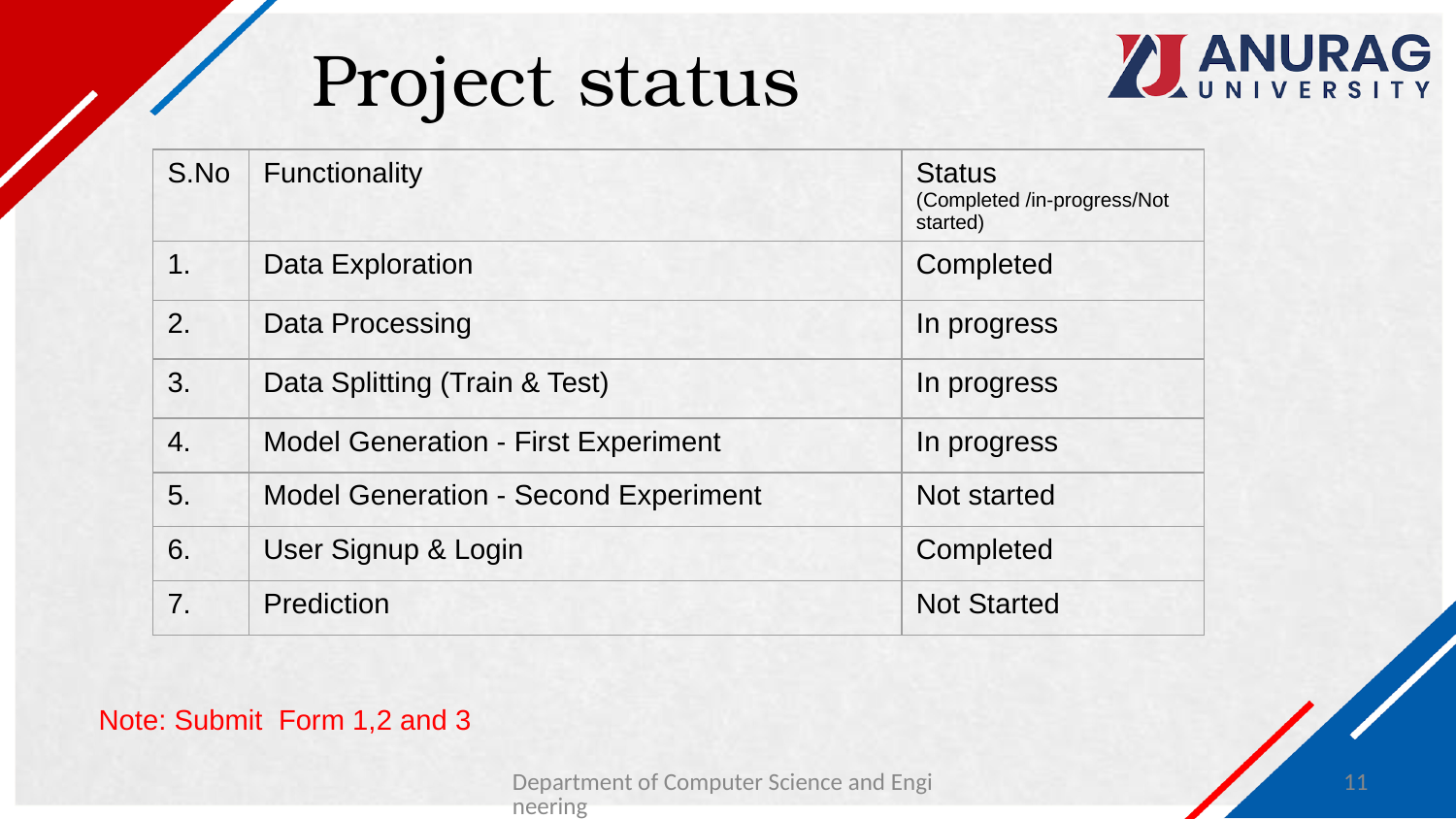

# Project status
| S.No | Functionality | Status (Completed /in-progress/Not started) |
| --- | --- | --- |
| 1. | Data Exploration | Completed |
| 2. | Data Processing | In progress |
| 3. | Data Splitting (Train & Test) | In progress |
| 4. | Model Generation - First Experiment | In progress |
| 5. | Model Generation - Second Experiment | Not started |
| 6. | User Signup & Login | Completed |
| 7. | Prediction | Not Started |

Note: Submit  Form 1,2 and 3

Department of Computer Science and Engineering
11